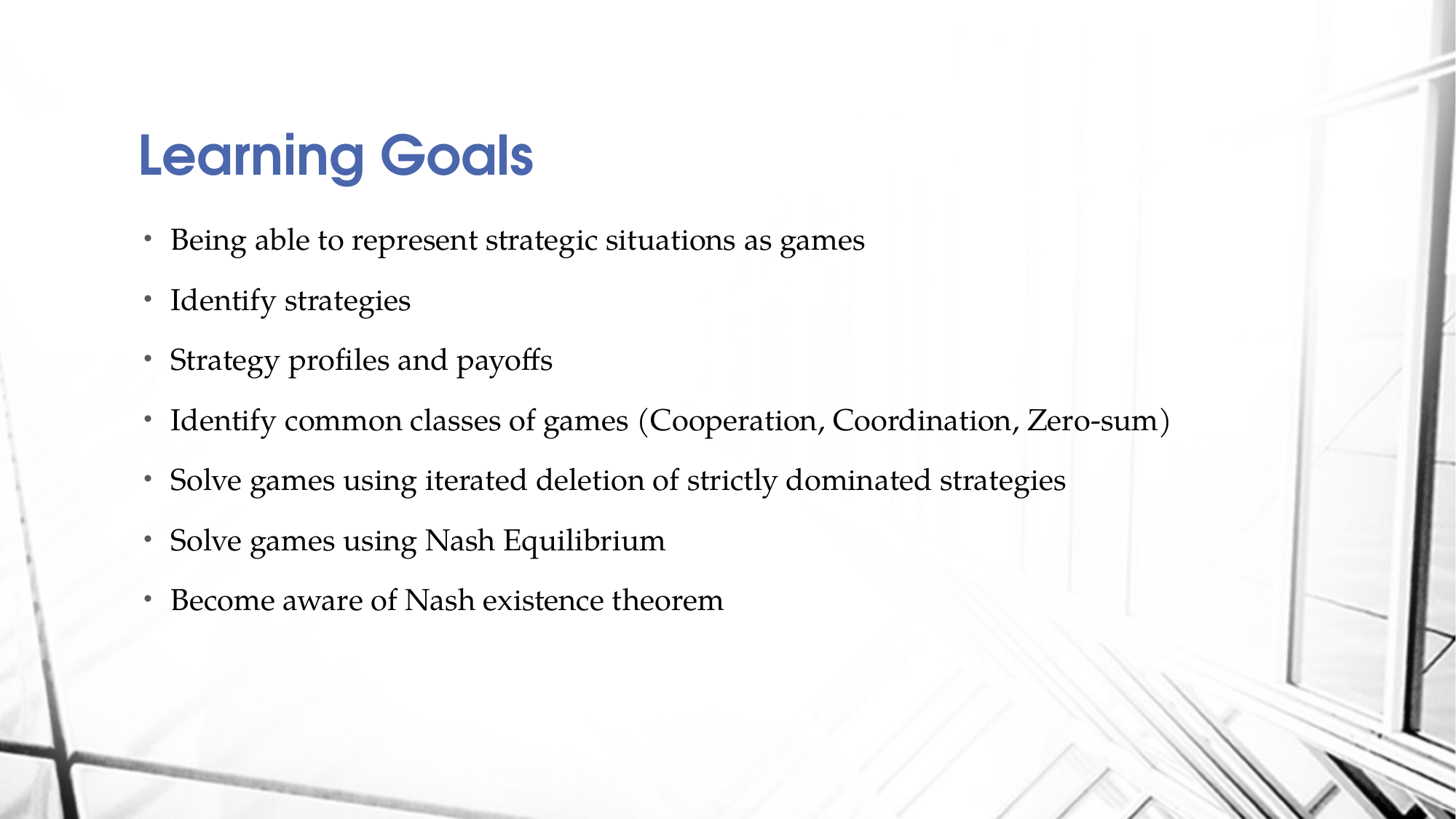

# Learning Goals
Being able to represent strategic situations as games
Identify strategies
Strategy profiles and payoffs
Identify common classes of games (Cooperation, Coordination, Zero-sum)
Solve games using iterated deletion of strictly dominated strategies
Solve games using Nash Equilibrium
Become aware of Nash existence theorem